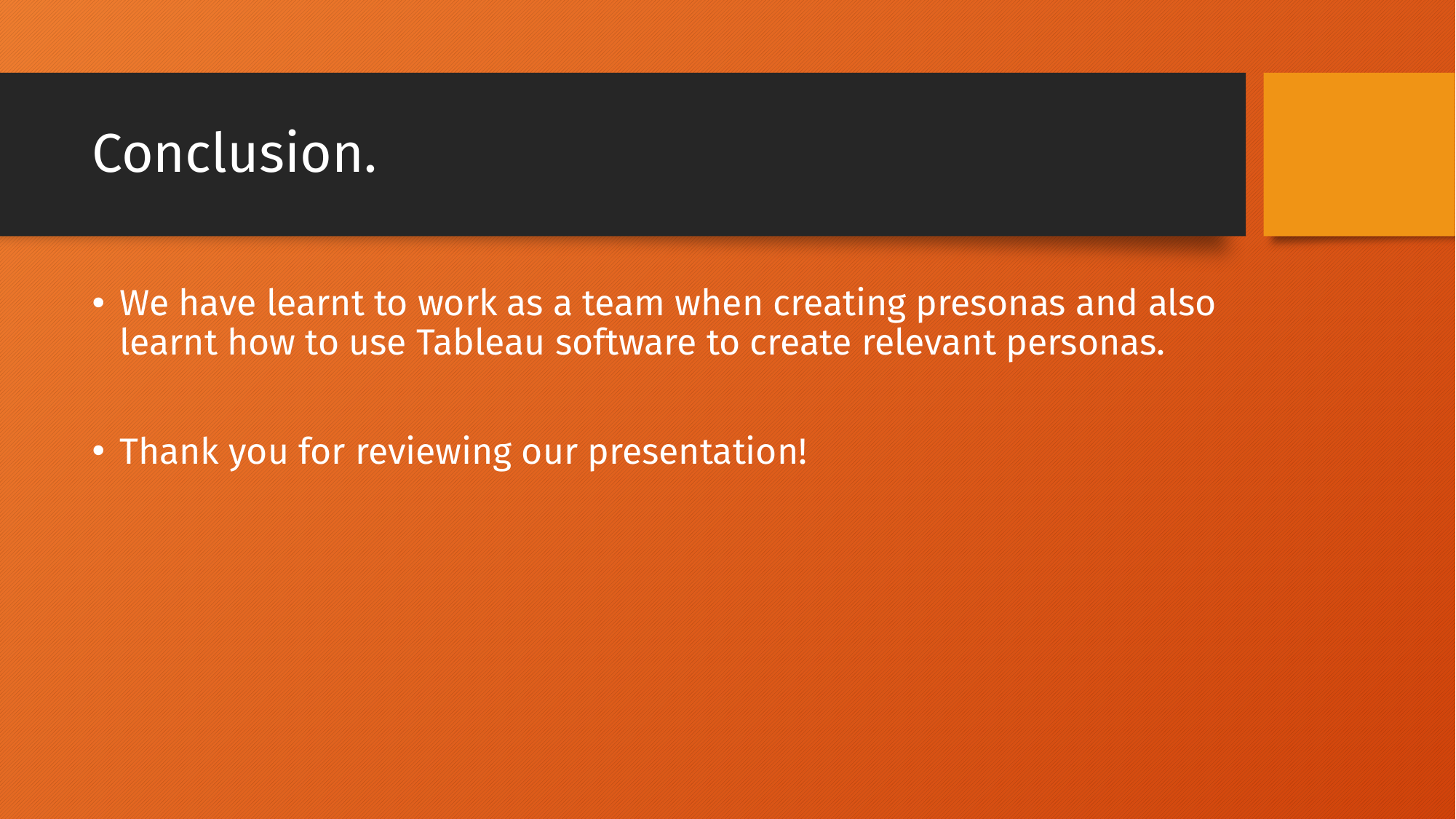

# Conclusion.
We have learnt to work as a team when creating presonas and also learnt how to use Tableau software to create relevant personas.

Thank you for reviewing our presentation!